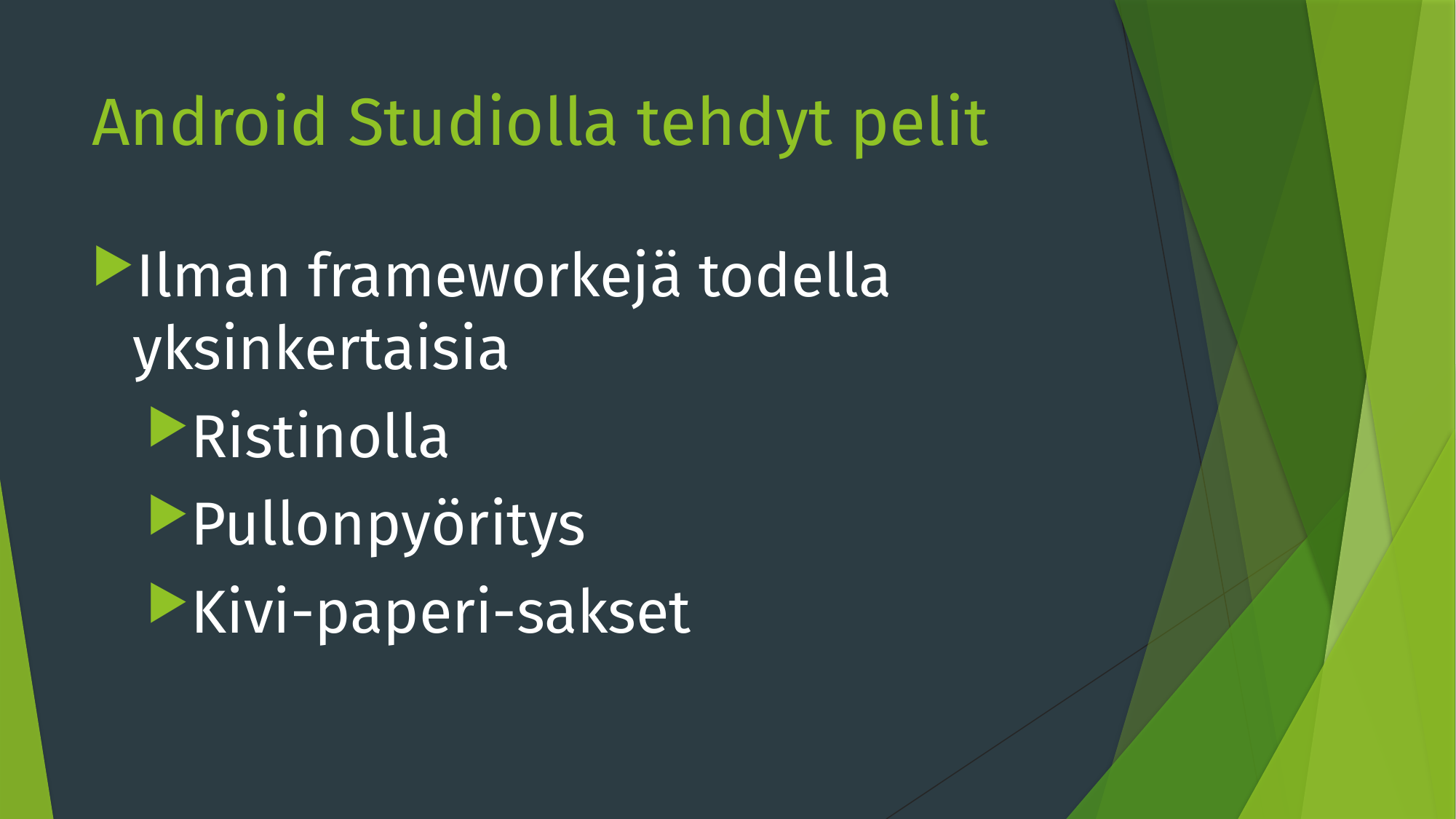

# Android Studiolla tehdyt pelit
Ilman frameworkejä todella yksinkertaisia
Ristinolla
Pullonpyöritys
Kivi-paperi-sakset